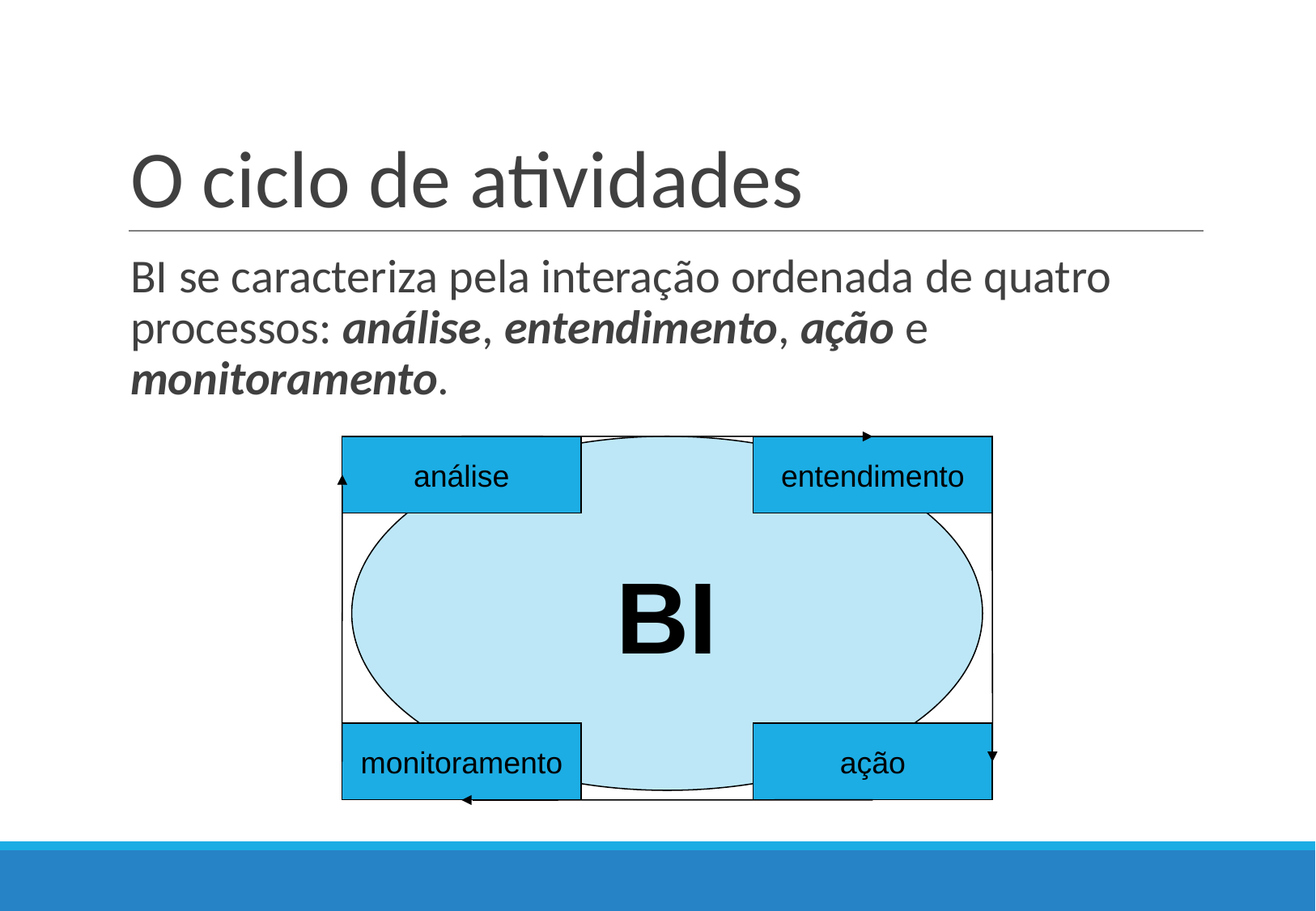

# O ciclo de atividades
BI se caracteriza pela interação ordenada de quatro processos: análise, entendimento, ação e monitoramento.
análise
BI
entendimento
monitoramento
ação